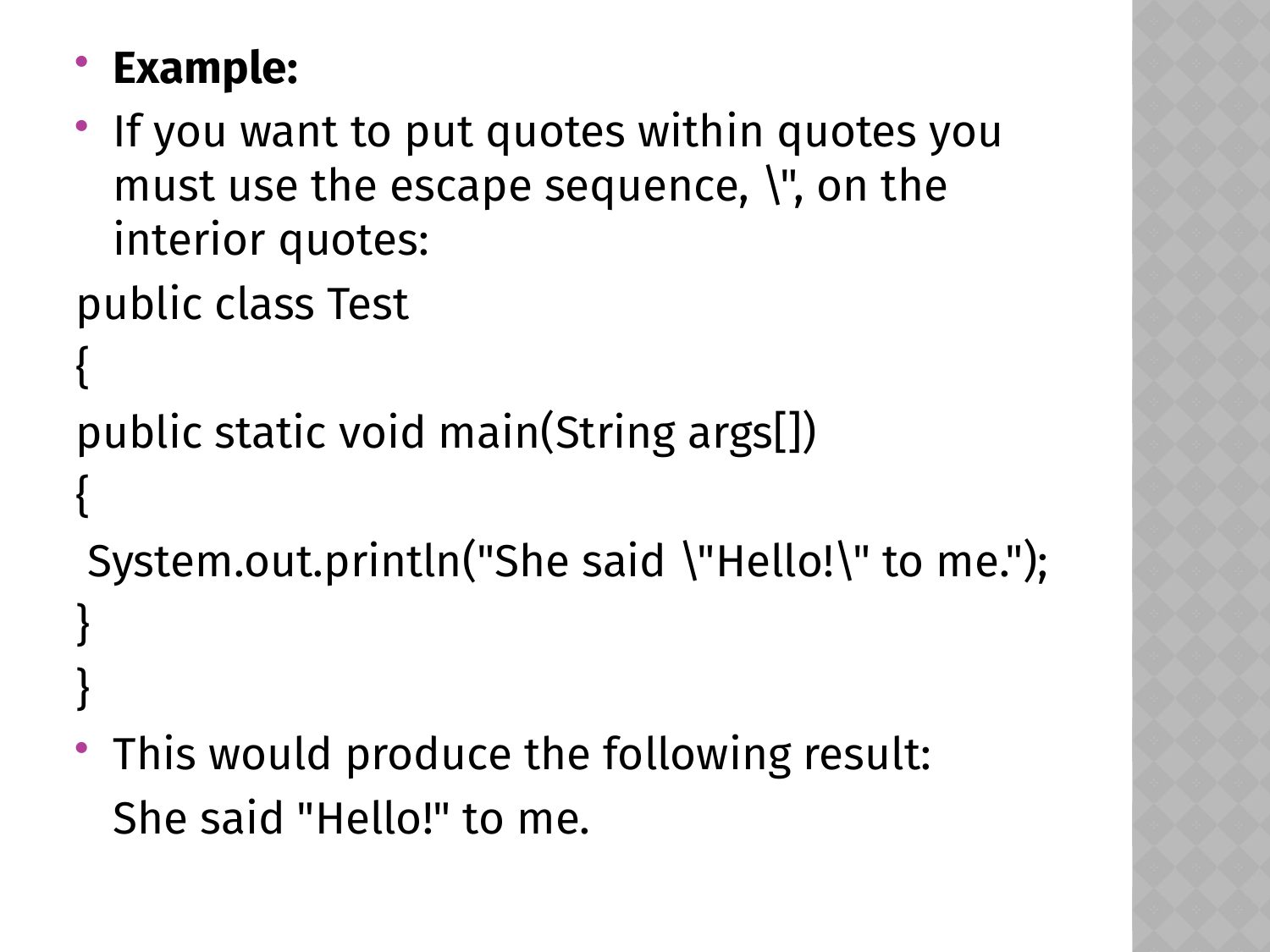

Example:
If you want to put quotes within quotes you must use the escape sequence, \", on the interior quotes:
public class Test
{
public static void main(String args[])
{
 System.out.println("She said \"Hello!\" to me.");
}
}
This would produce the following result:
	She said "Hello!" to me.